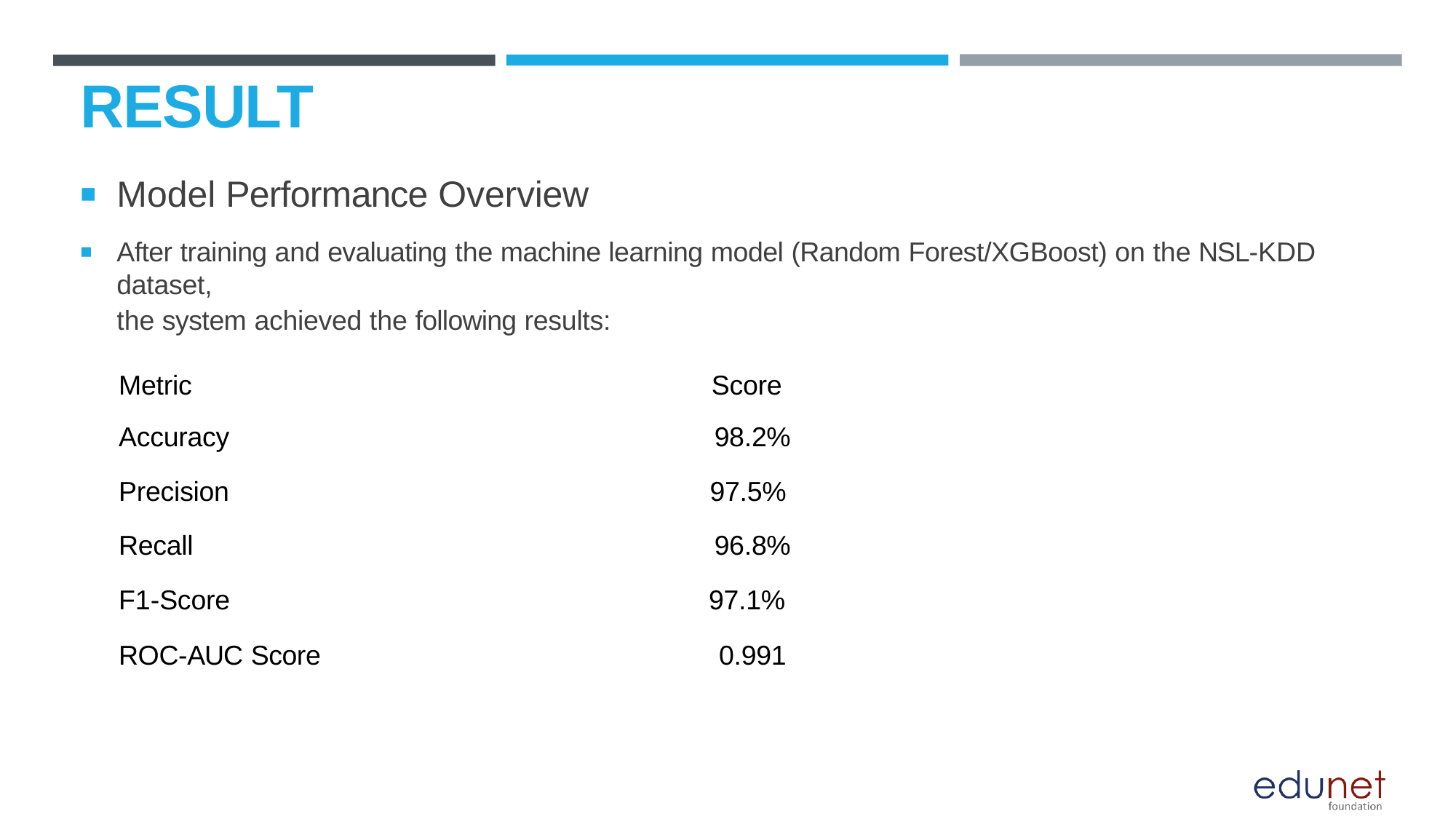

# RESULT
Model Performance Overview
After training and evaluating the machine learning model (Random Forest/XGBoost) on the NSL-KDD dataset,
the system achieved the following results:
| Metric | Score |
| --- | --- |
| Accuracy | 98.2% |
| Precision | 97.5% |
| Recall | 96.8% |
| F1-Score | 97.1% |
| ROC-AUC Score | 0.991 |